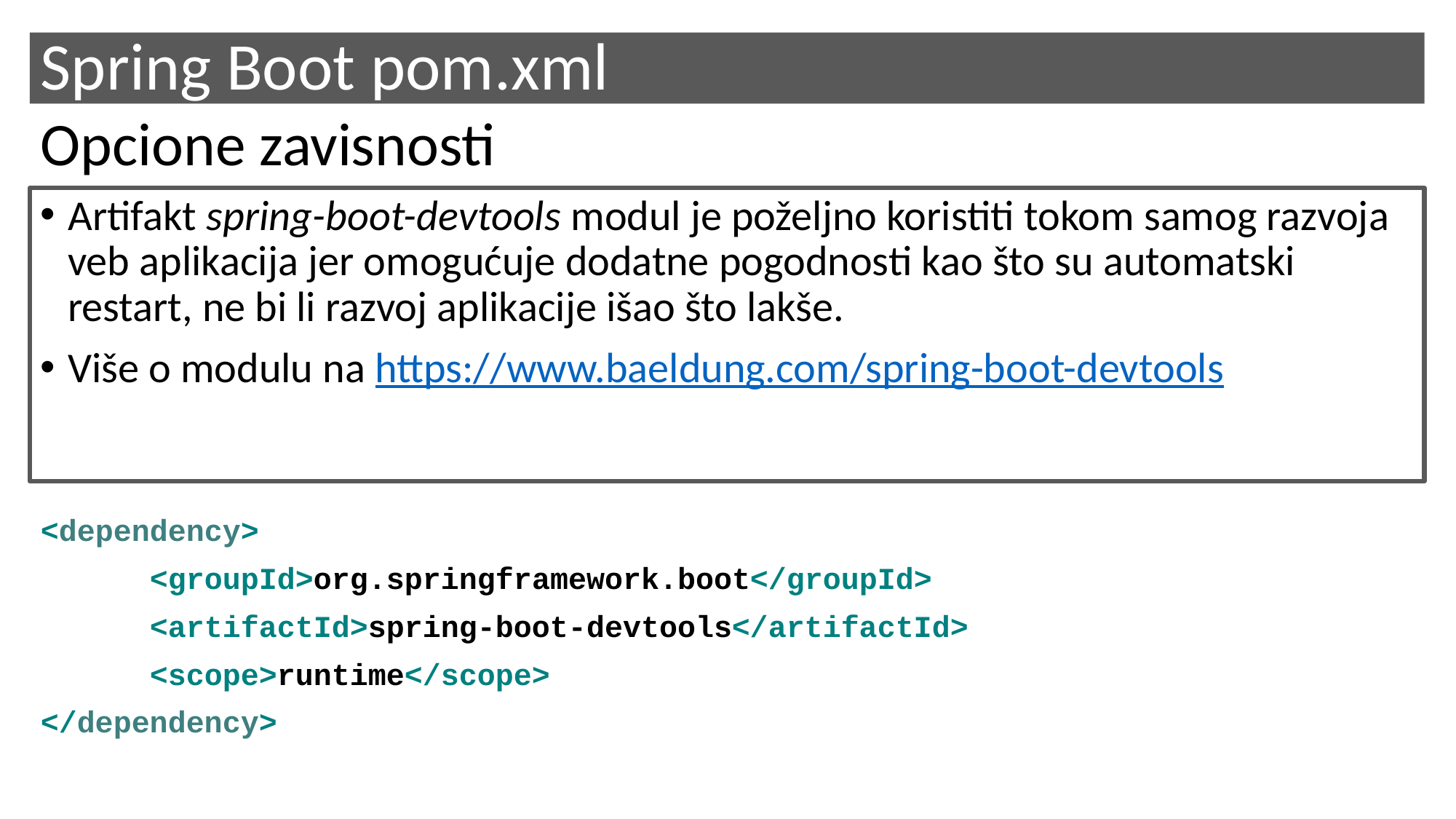

Spring Boot pom.xml
Opcione zavisnosti
Artifakt spring-boot-devtools modul je poželjno koristiti tokom samog razvoja veb aplikacija jer omogućuje dodatne pogodnosti kao što su automatski restart, ne bi li razvoj aplikacije išao što lakše.
Više o modulu na https://www.baeldung.com/spring-boot-devtools
<dependency>
	<groupId>org.springframework.boot</groupId>
	<artifactId>spring-boot-devtools</artifactId>
	<scope>runtime</scope>
</dependency>